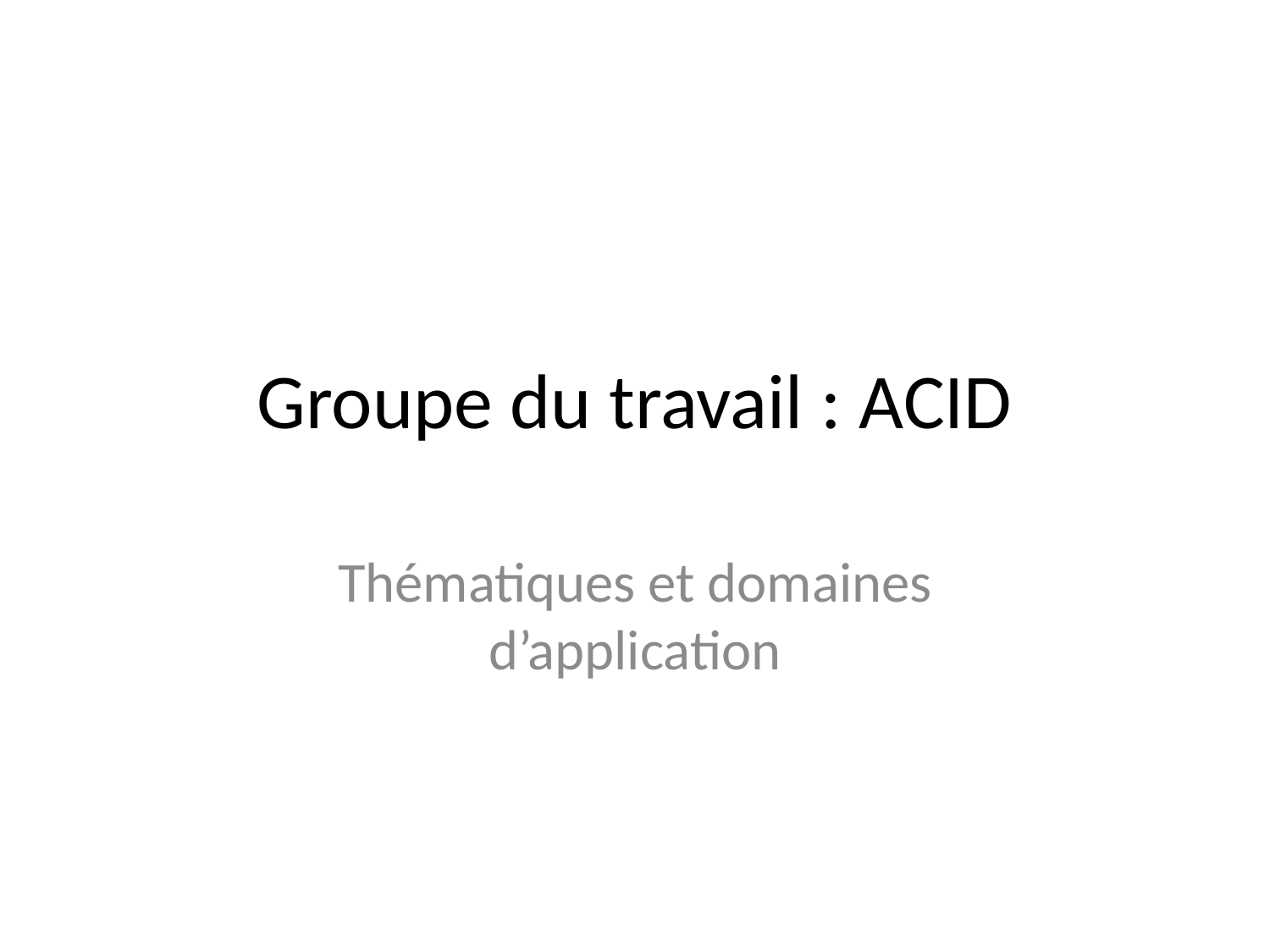

# Groupe du travail : ACID
Thématiques et domaines d’application